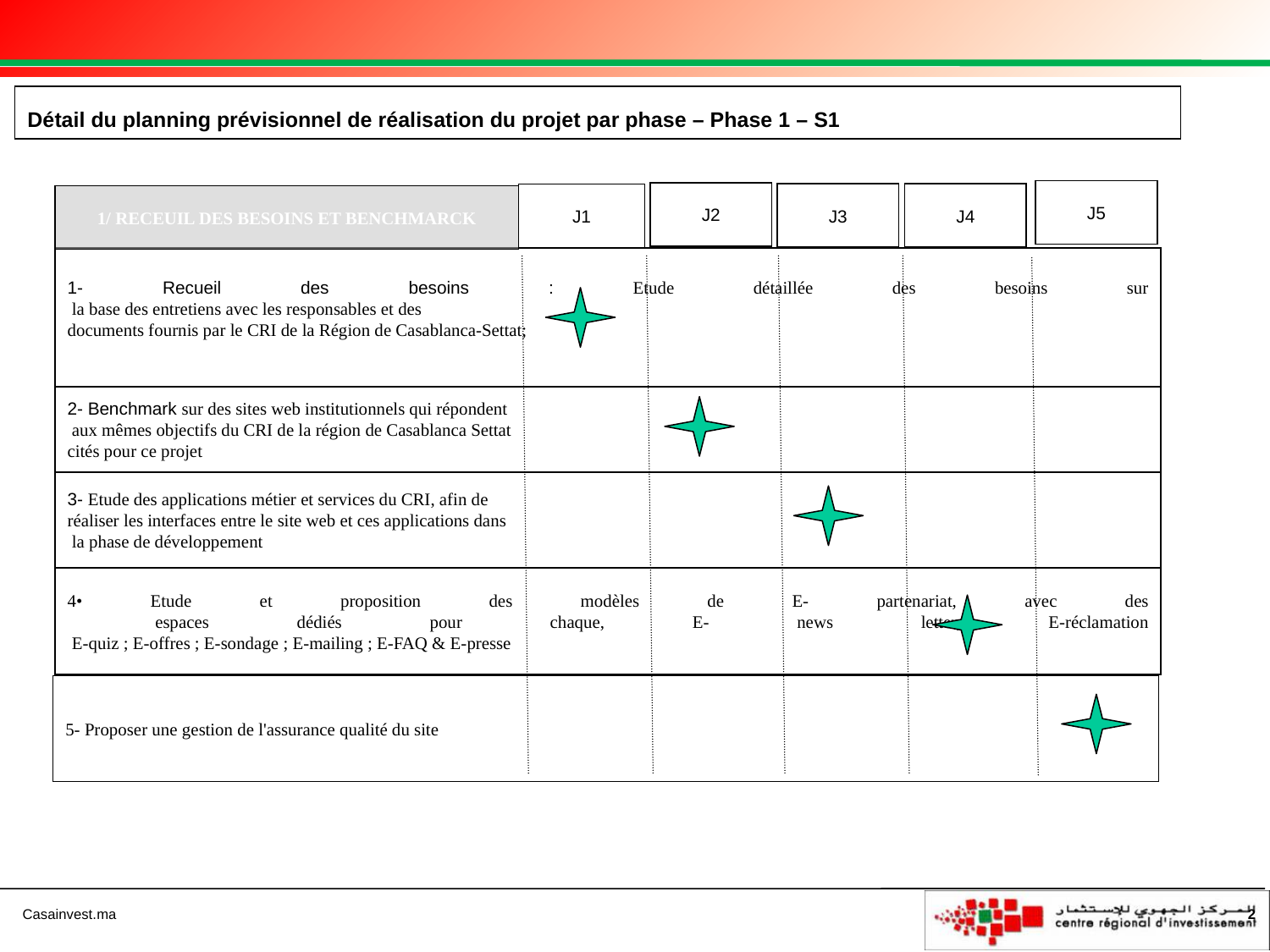

Détail du planning prévisionnel de réalisation du projet par phase – Phase 1 – S1
J5
J2
J3
J4
J1
1/ RECEUIL DES BESOINS ET BENCHMARCK
1- Recueil des besoins : Etude détaillée des besoins sur
 la base des entretiens avec les responsables et des
documents fournis par le CRI de la Région de Casablanca-Settat;

2- Benchmark sur des sites web institutionnels qui répondent
 aux mêmes objectifs du CRI de la région de Casablanca Settat
cités pour ce projet

3- Etude des applications métier et services du CRI, afin de
réaliser les interfaces entre le site web et ces applications dans
 la phase de développement

4• Etude et proposition des modèles de E- partenariat, avec des
 espaces dédiés pour chaque, E- news letter, E-réclamation
 E-quiz ; E-offres ; E-sondage ; E-mailing ; E-FAQ & E-presse

5- Proposer une gestion de l'assurance qualité du site

2